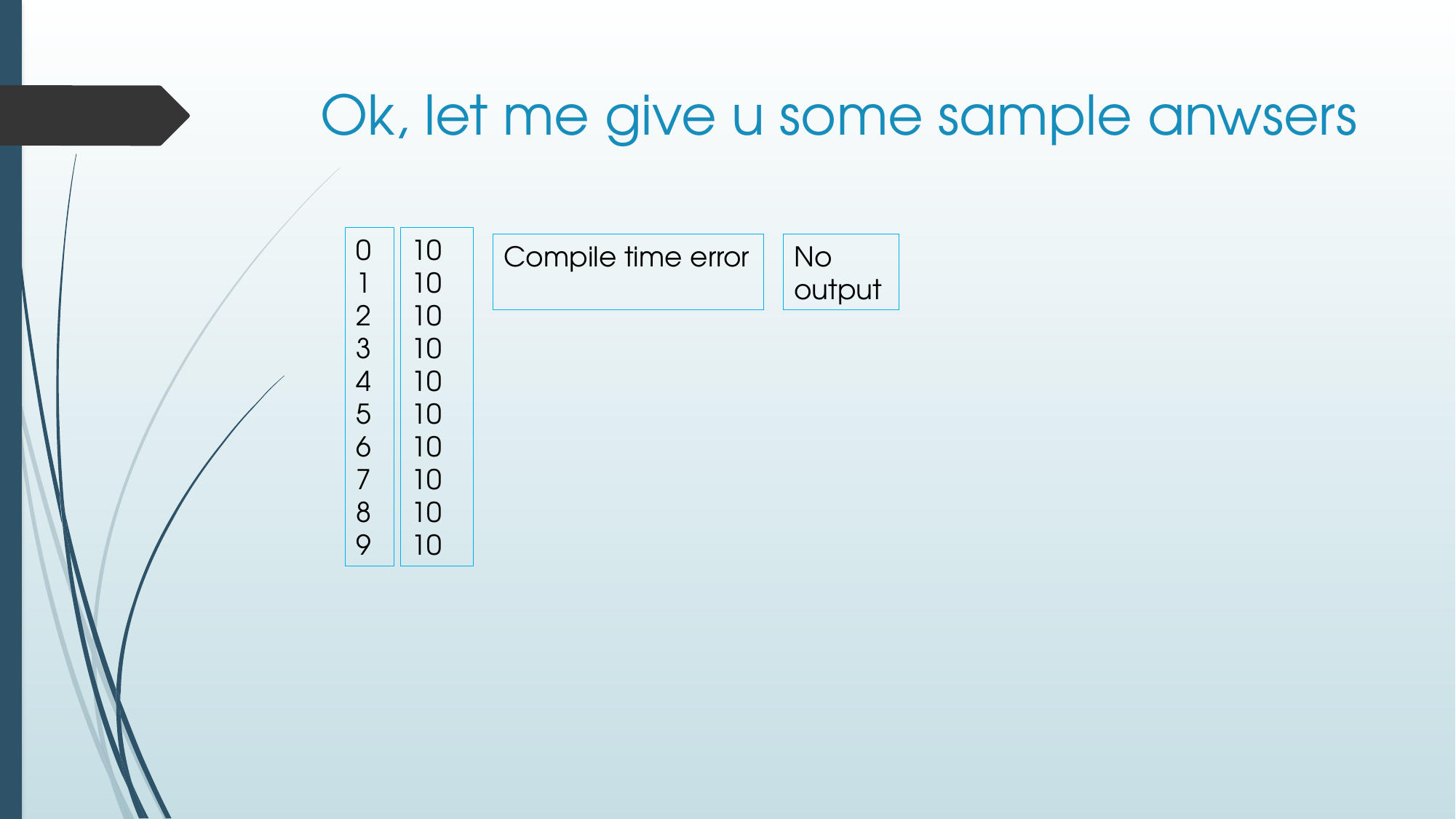

# Ok, let me give u some sample anwsers
0
1
2
3
4
5
6
7
8
9
10
10
10
10
10
10
10
10
10
10
No output
Compile time error